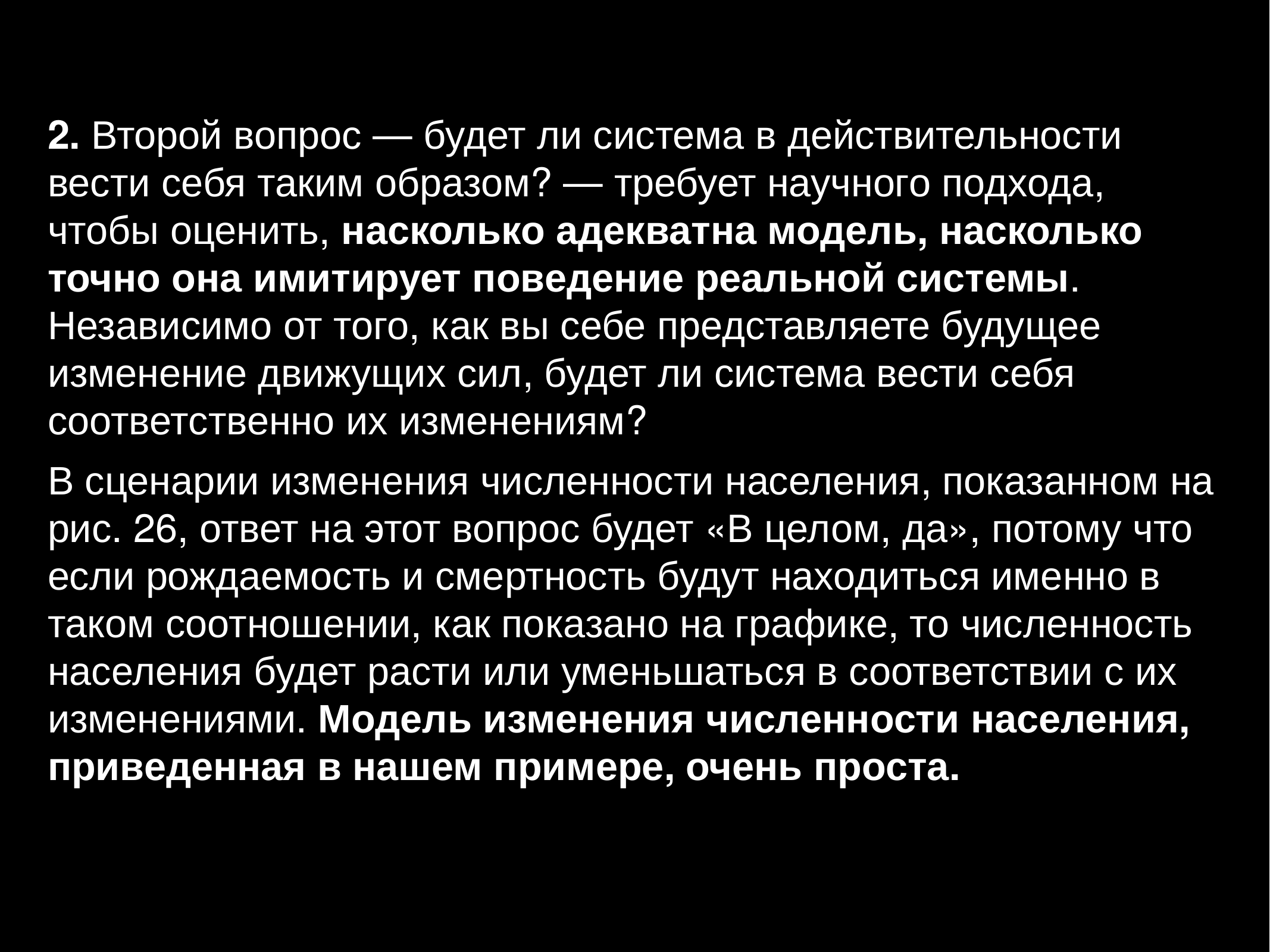

46
2. Второй вопрос — будет ли система в действительности вести себя таким образом? — требует научного подхода, чтобы оценить, насколько адекватна модель, насколько точно она имитирует поведение реальной системы. Независимо от того, как вы себе представляете будущее изменение движущих сил, будет ли система вести себя соответственно их изменениям?
В сценарии изменения численности населения, показанном на рис. 26, ответ на этот вопрос будет «В целом, да», потому что если рождаемость и смертность будут находиться именно в таком соотношении, как показано на графике, то численность населения будет расти или уменьшаться в соответствии с их изменениями. Модель изменения численности населения, приведенная в нашем примере, очень проста.